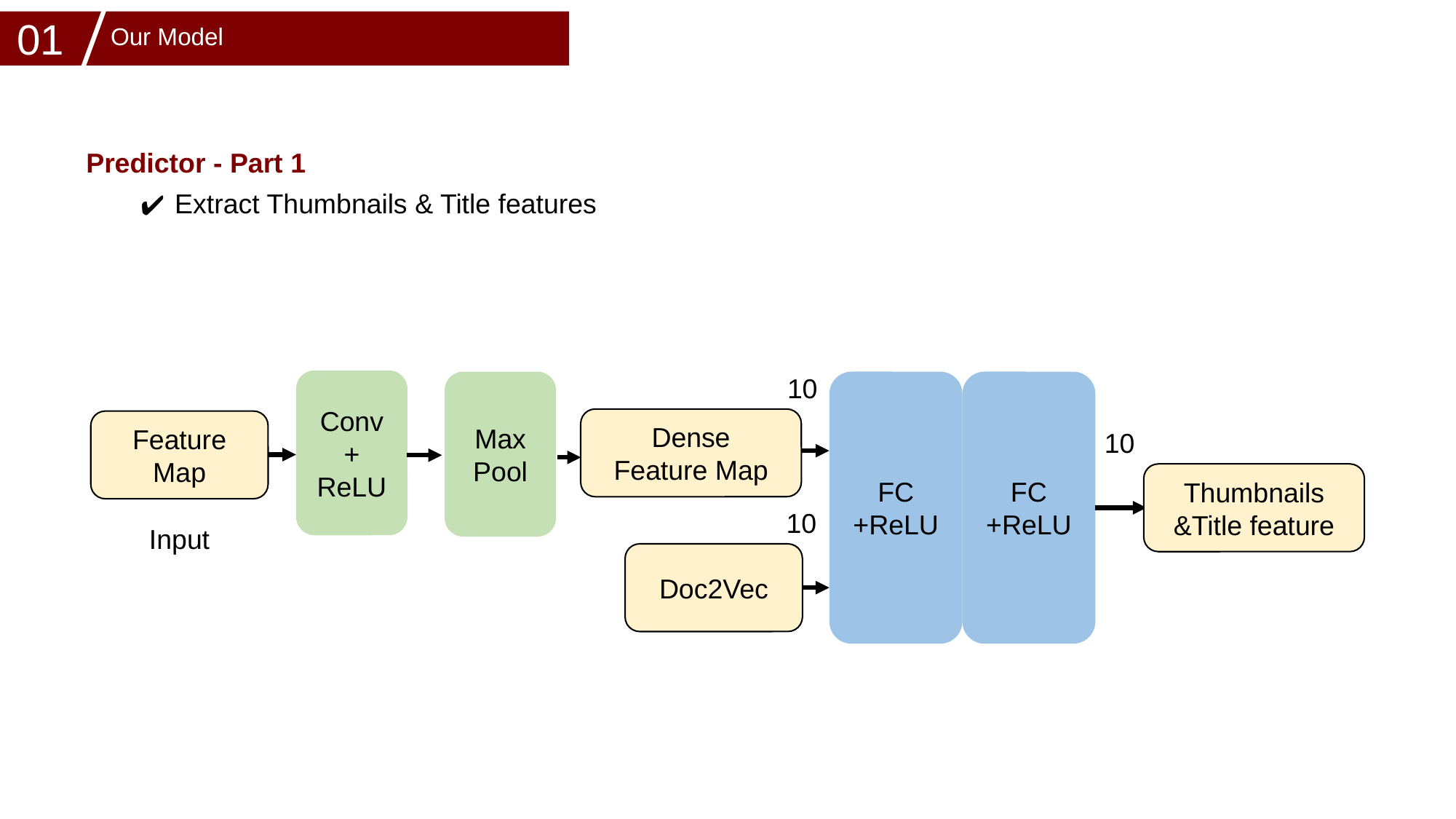

01

Our Model
Predictor - Part 1
Extract Thumbnails & Title features
10
Conv
+ ReLU
Max
Pool
FC
+ReLU
FC
+ReLU
Dense
Feature Map
Feature Map
Thumbnails
&Title feature
Input
Doc2Vec
10
10